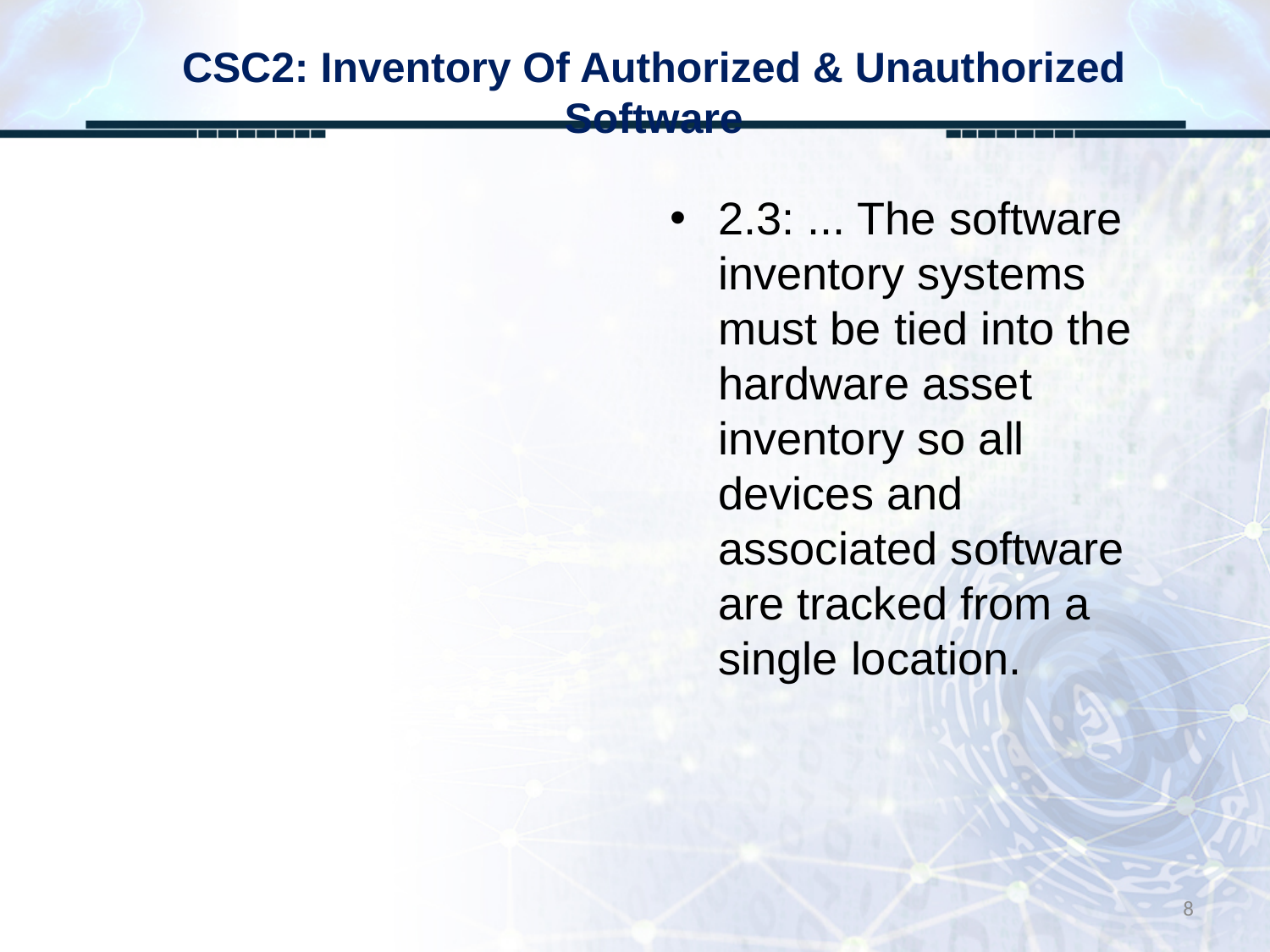

# CSC2: Inventory Of Authorized & Unauthorized Software
2.3: ... The software inventory systems must be tied into the hardware asset inventory so all devices and associated software are tracked from a single location.

8